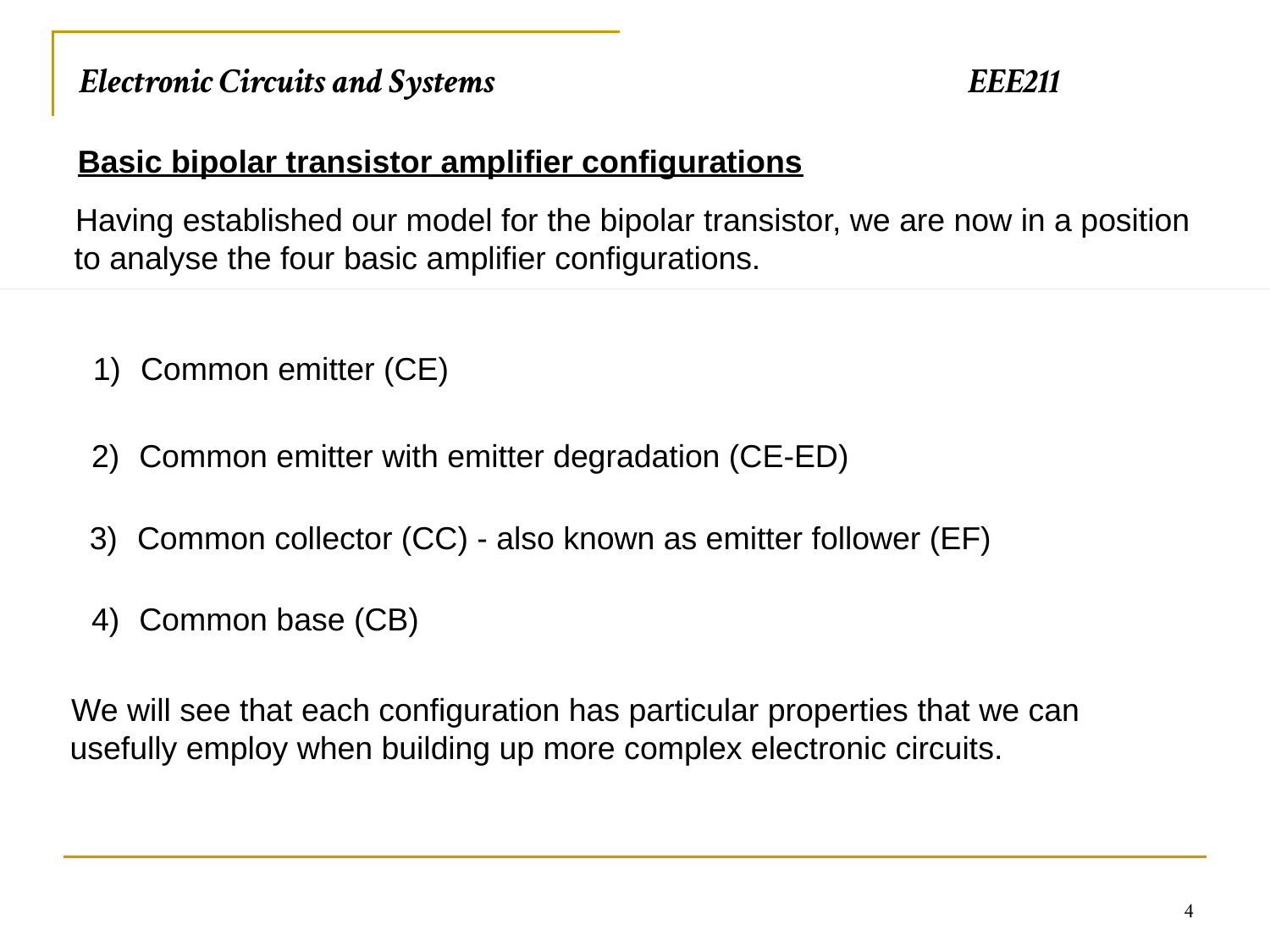

Electronic Circuits and Systems			   	EEE211
Basic bipolar transistor amplifier configurations
Having established our model for the bipolar transistor, we are now in a position to analyse the four basic amplifier configurations.

1)	Common emitter (CE)
2)	Common emitter with emitter degradation (CE-ED)
3)	Common collector (CC) - also known as emitter follower (EF)
4)	Common base (CB)
We will see that each configuration has particular properties that we can usefully employ when building up more complex electronic circuits.
4